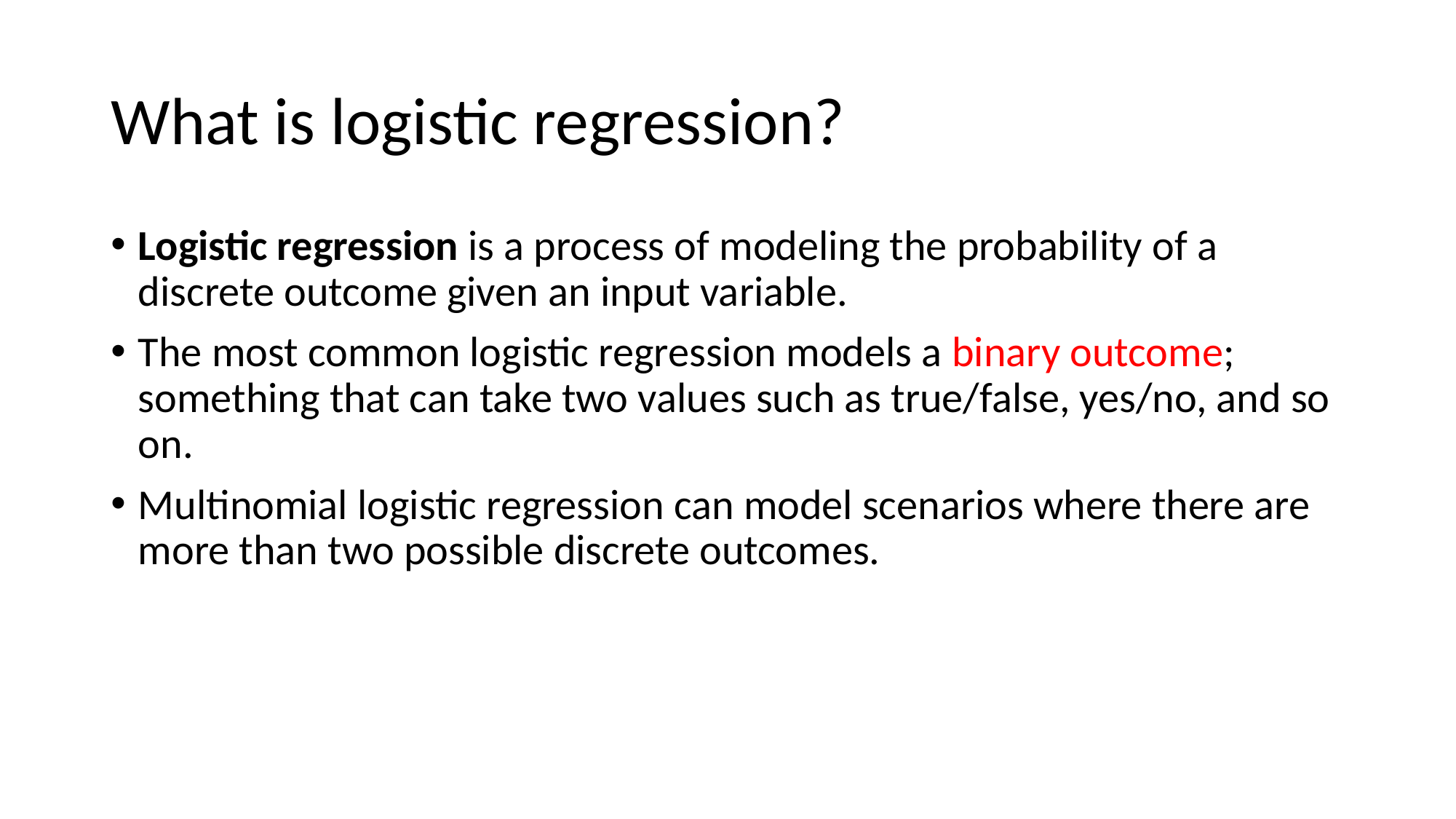

# What is logistic regression?
Logistic regression is a process of modeling the probability of a discrete outcome given an input variable.
The most common logistic regression models a binary outcome; something that can take two values such as true/false, yes/no, and so on.
Multinomial logistic regression can model scenarios where there are more than two possible discrete outcomes.